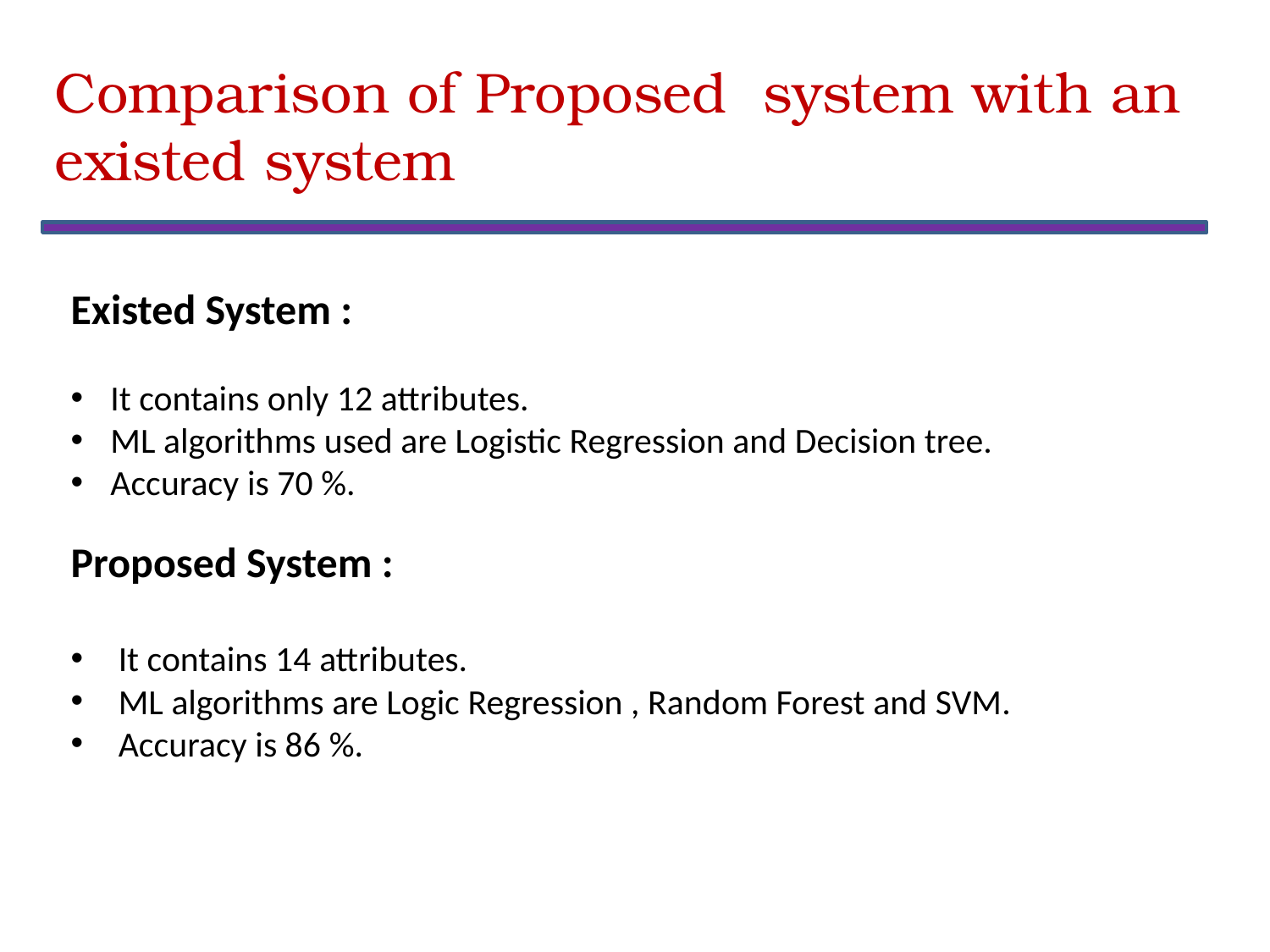

Comparison of Proposed  system with an existed system

Existed System :

It contains only 12 attributes.
ML algorithms used are Logistic Regression and Decision tree.
Accuracy is 70 %.

Proposed System :

It contains 14 attributes.
ML algorithms are Logic Regression , Random Forest and SVM.
Accuracy is 86 %.